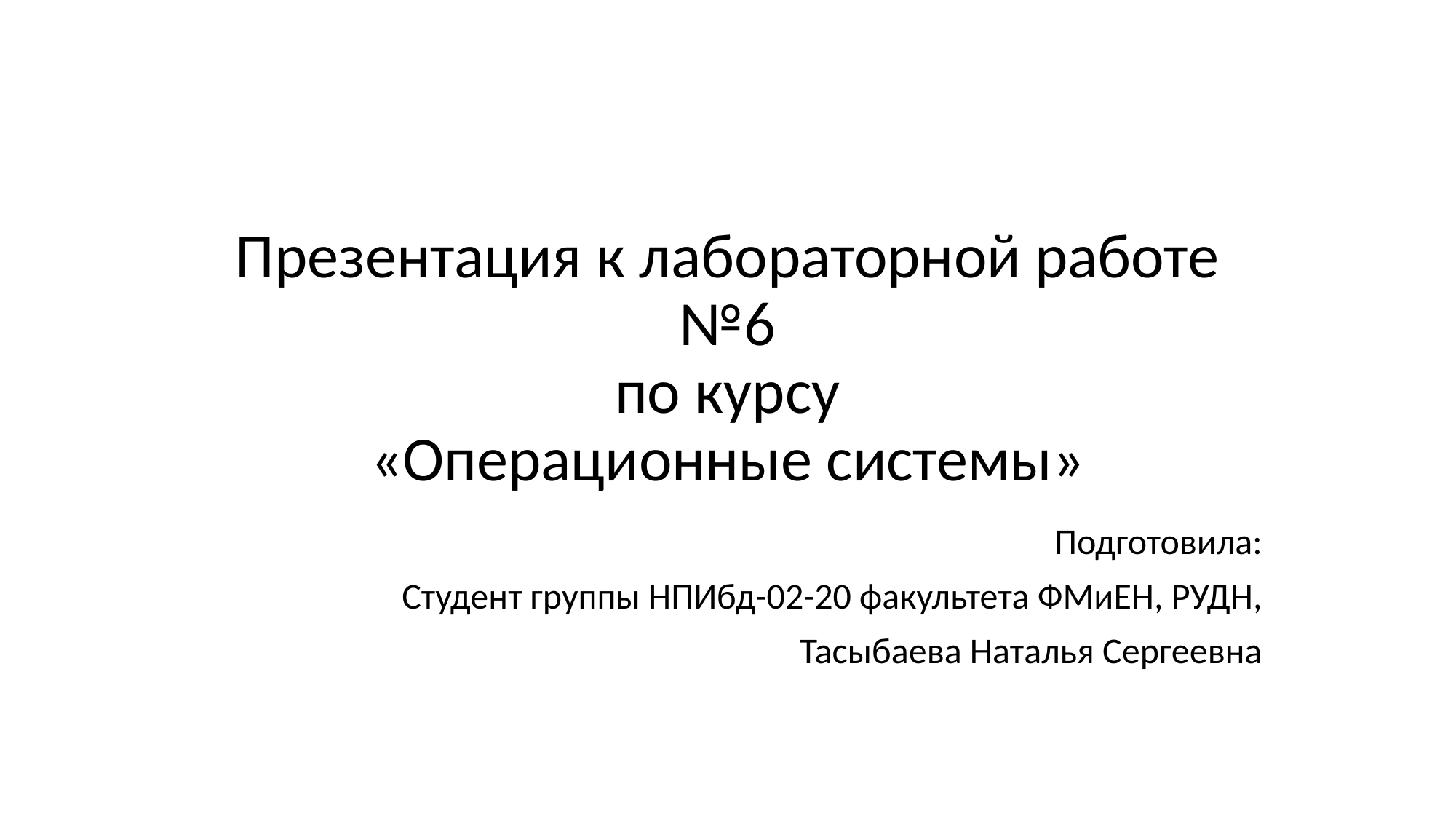

# Презентация к лабораторной работе №6 по курсу «Операционные системы»
Подготовила:
Студент группы НПИбд-02-20 факультета ФМиЕН, РУДН,
Тасыбаева Наталья Сергеевна